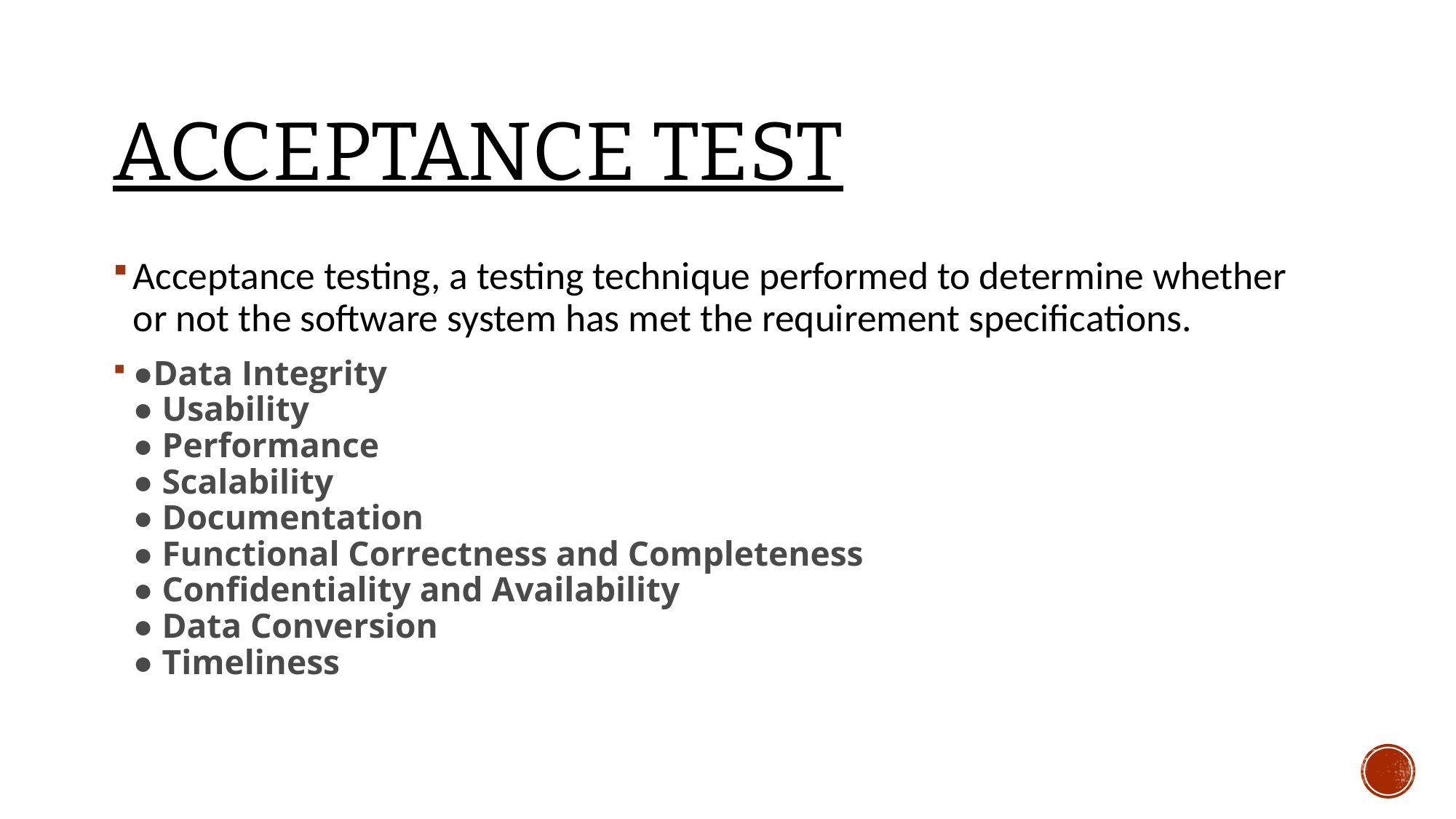

# Acceptance Test
Acceptance testing, a testing technique performed to determine whether or not the software system has met the requirement specifications.
●Data Integrity
● Usability
● Performance
● Scalability
● Documentation
● Functional Correctness and Completeness
● Confidentiality and Availability
● Data Conversion
● Timeliness